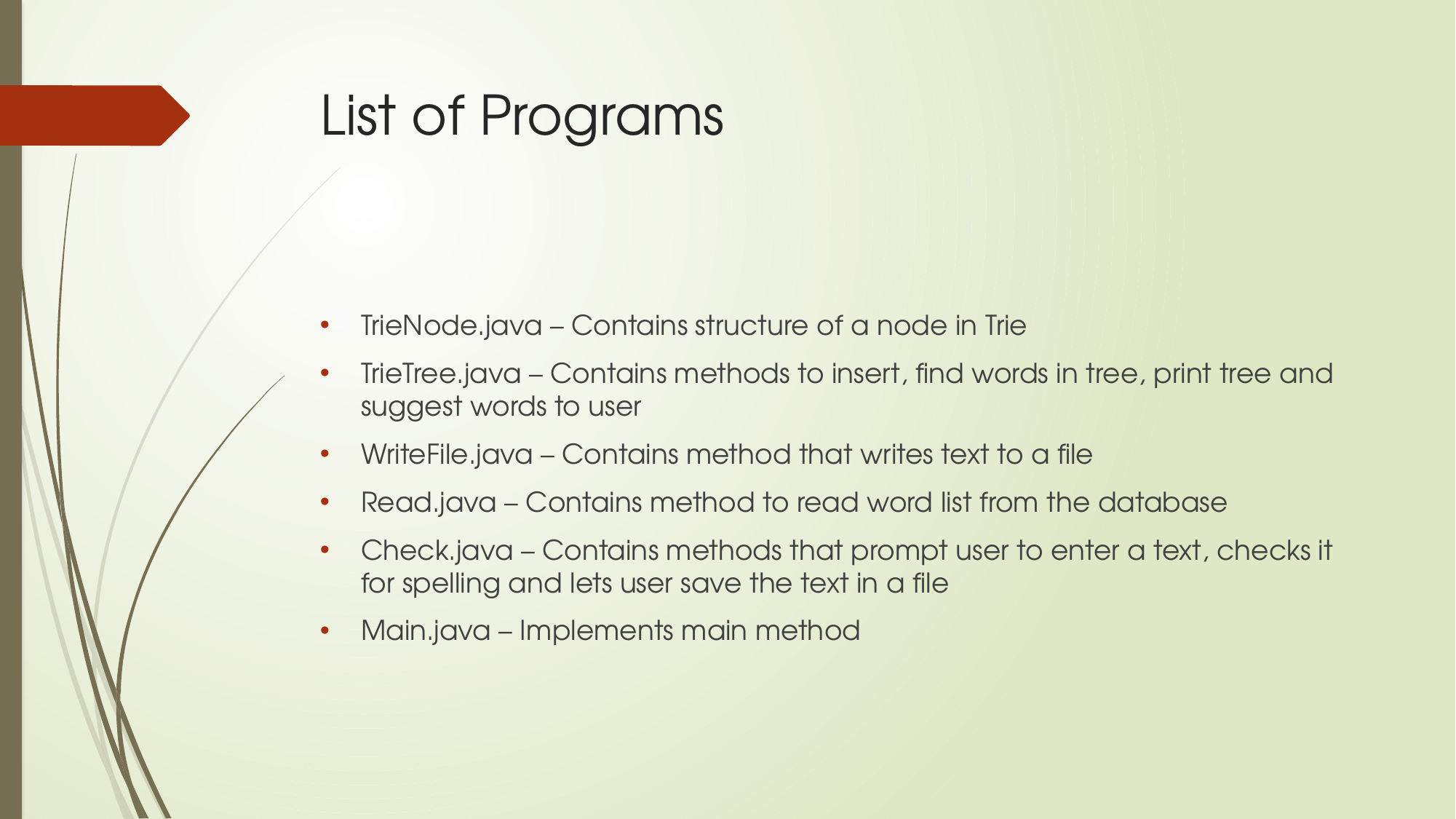

# List of Programs

TrieNode.java – Contains structure of a node in Trie
TrieTree.java – Contains methods to insert, find words in tree, print tree and suggest words to user
WriteFile.java – Contains method that writes text to a file
Read.java – Contains method to read word list from the database
Check.java – Contains methods that prompt user to enter a text, checks it for spelling and lets user save the text in a file
Main.java – Implements main method